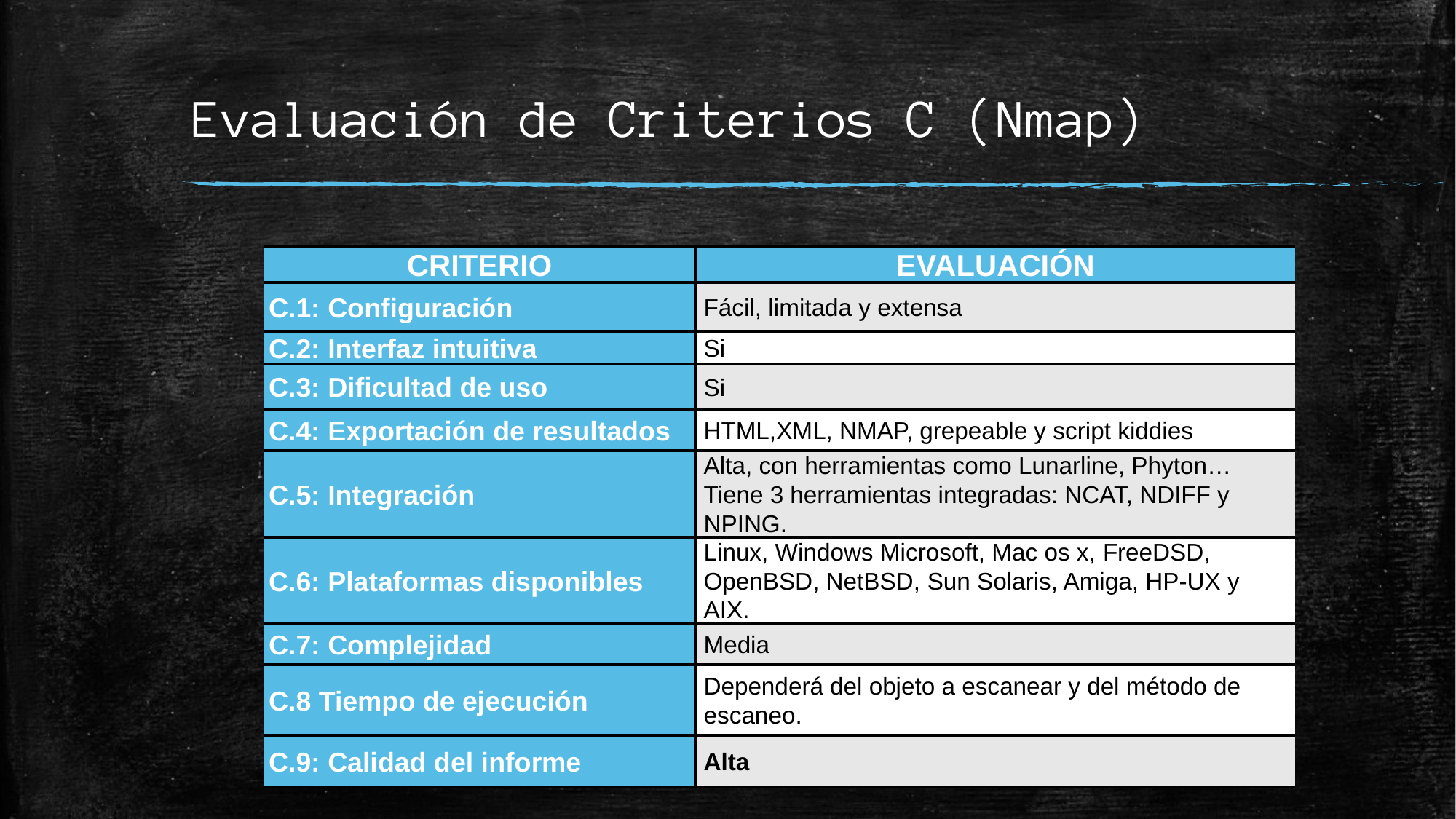

# Evaluación de Criterios C (Nmap)
| CRITERIO | EVALUACIÓN |
| --- | --- |
| C.1: Configuración | Fácil, limitada y extensa |
| C.2: Interfaz intuitiva | Si |
| C.3: Dificultad de uso | Si |
| C.4: Exportación de resultados | HTML,XML, NMAP, grepeable y script kiddies |
| C.5: Integración | Alta, con herramientas como Lunarline, Phyton… Tiene 3 herramientas integradas: NCAT, NDIFF y NPING. |
| C.6: Plataformas disponibles | Linux, Windows Microsoft, Mac os x, FreeDSD, OpenBSD, NetBSD, Sun Solaris, Amiga, HP-UX y AIX. |
| C.7: Complejidad | Media |
| C.8 Tiempo de ejecución | Dependerá del objeto a escanear y del método de escaneo. |
| C.9: Calidad del informe | Alta |